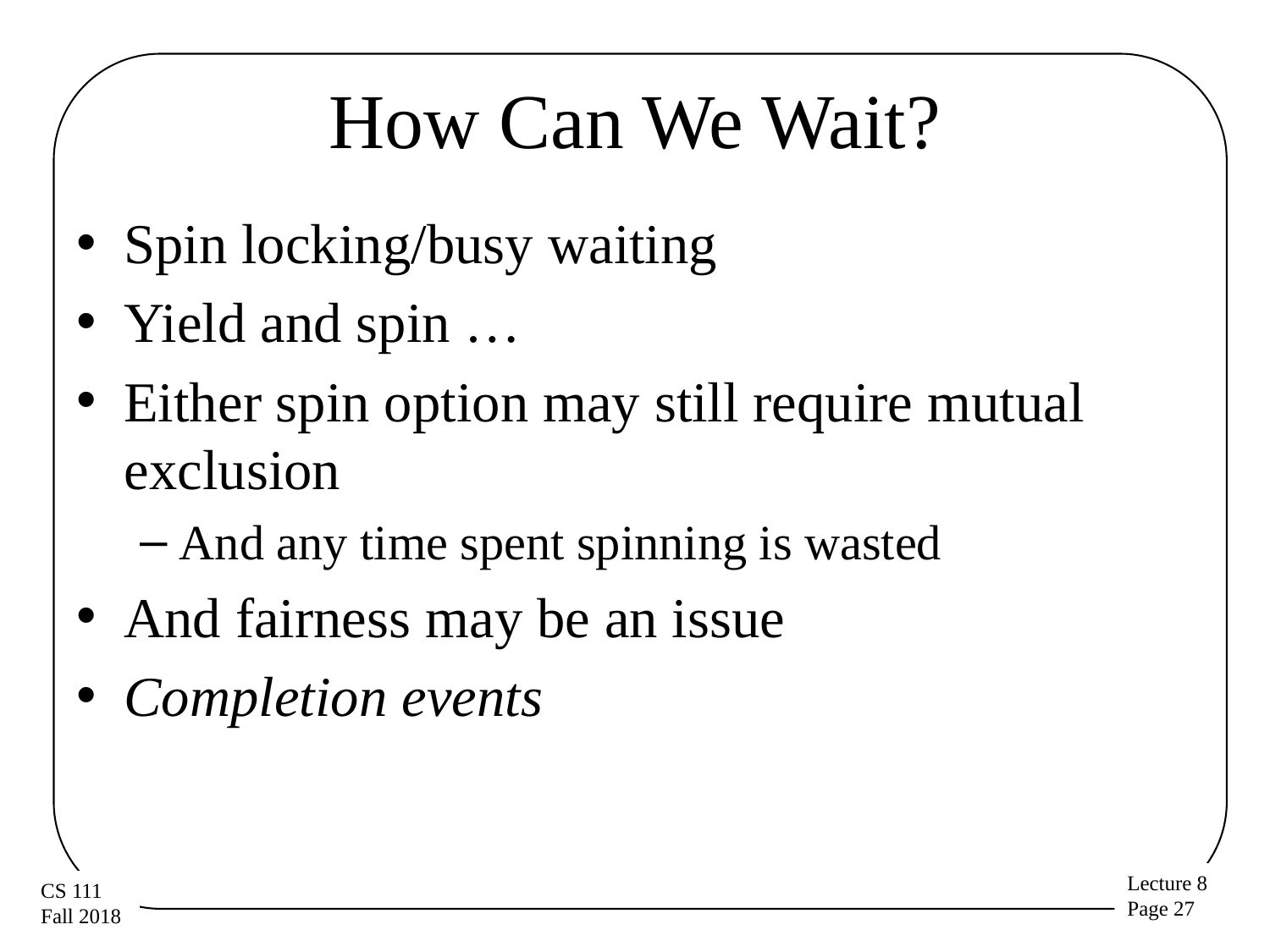

# How Can We Wait?
Spin locking/busy waiting
Yield and spin …
Either spin option may still require mutual exclusion
And any time spent spinning is wasted
And fairness may be an issue
Completion events